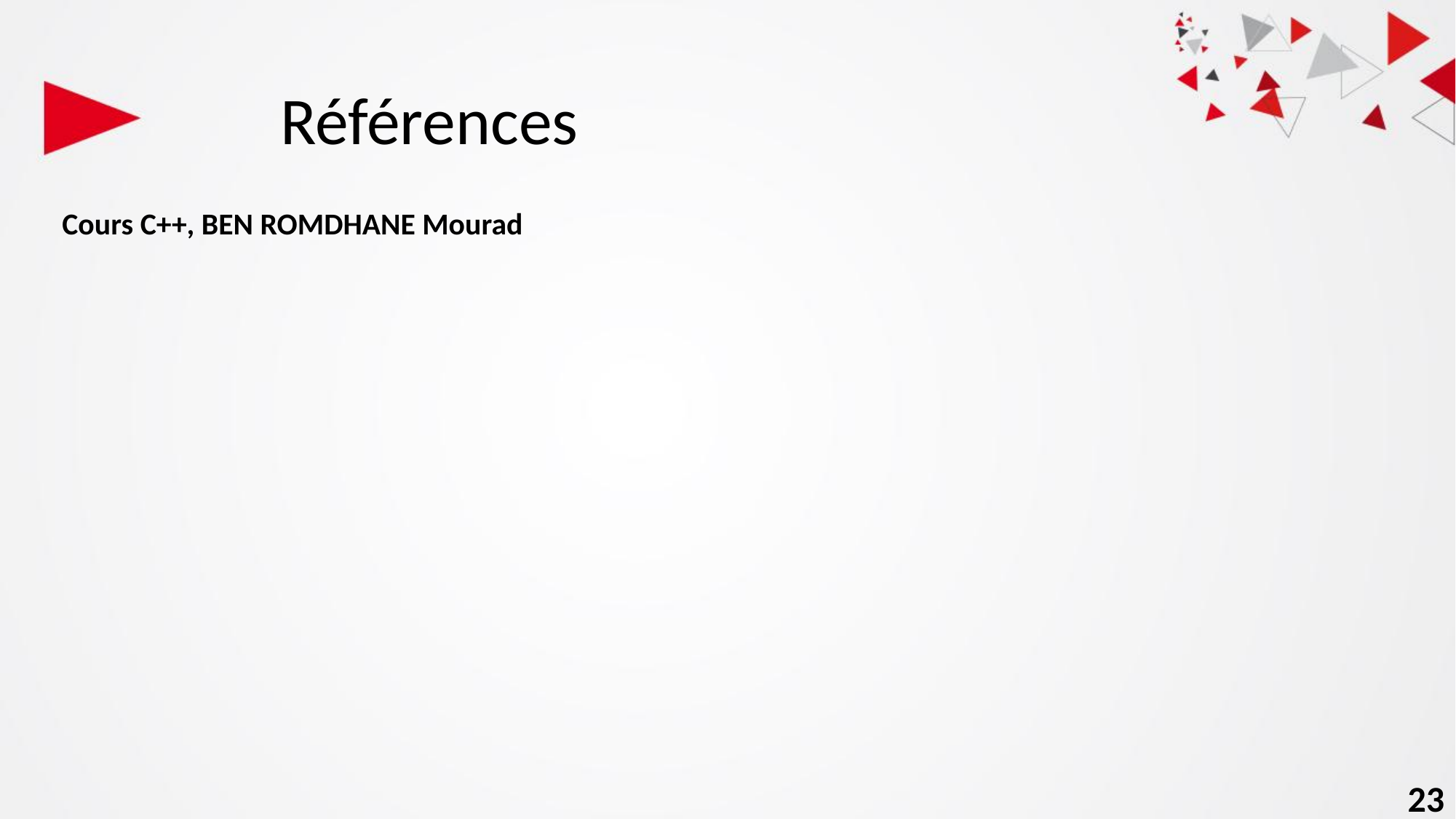

# Références
Cours C++, BEN ROMDHANE Mourad
23